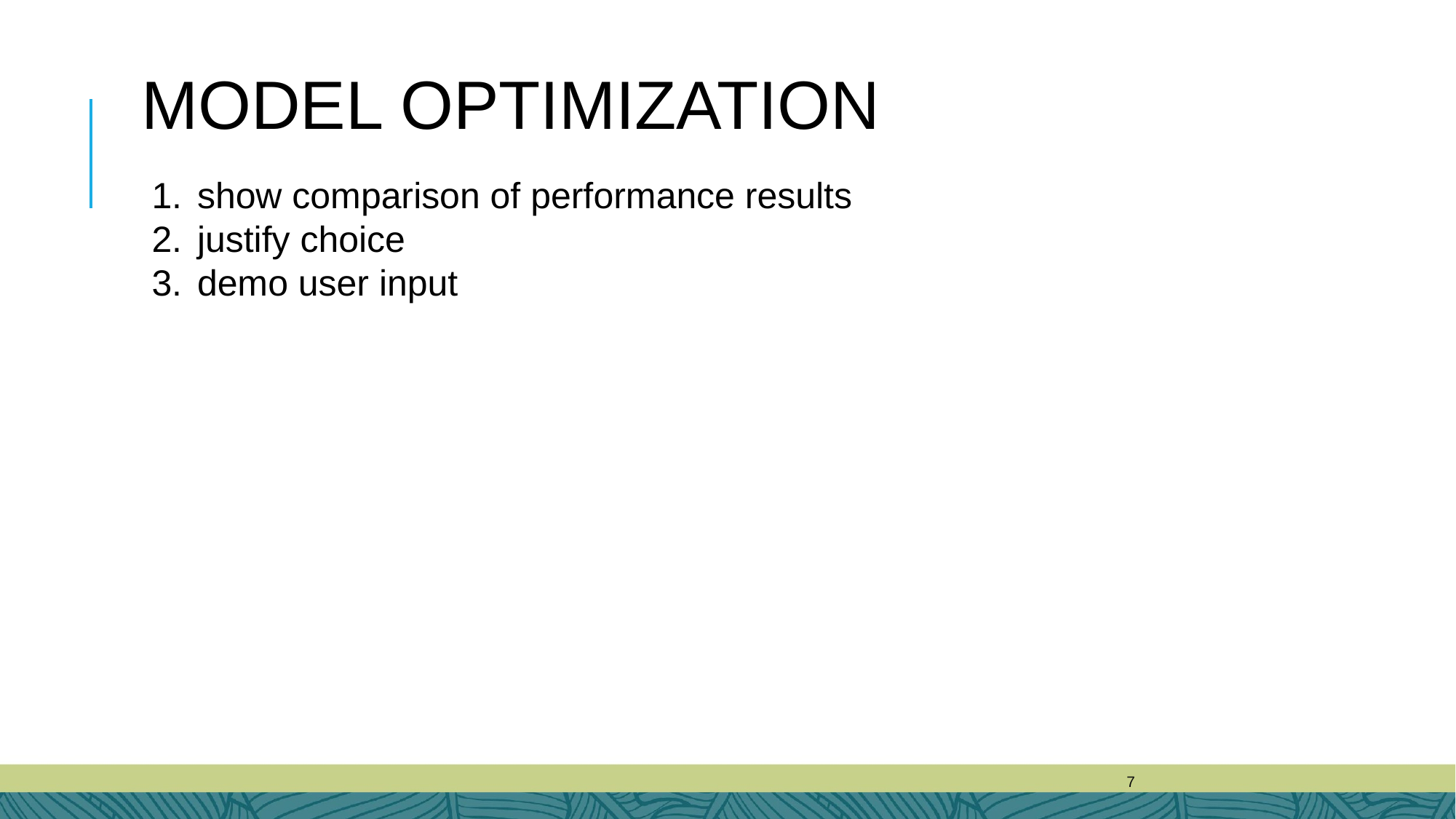

MODEL OPTIMIZATION
show comparison of performance results
justify choice
demo user input
7